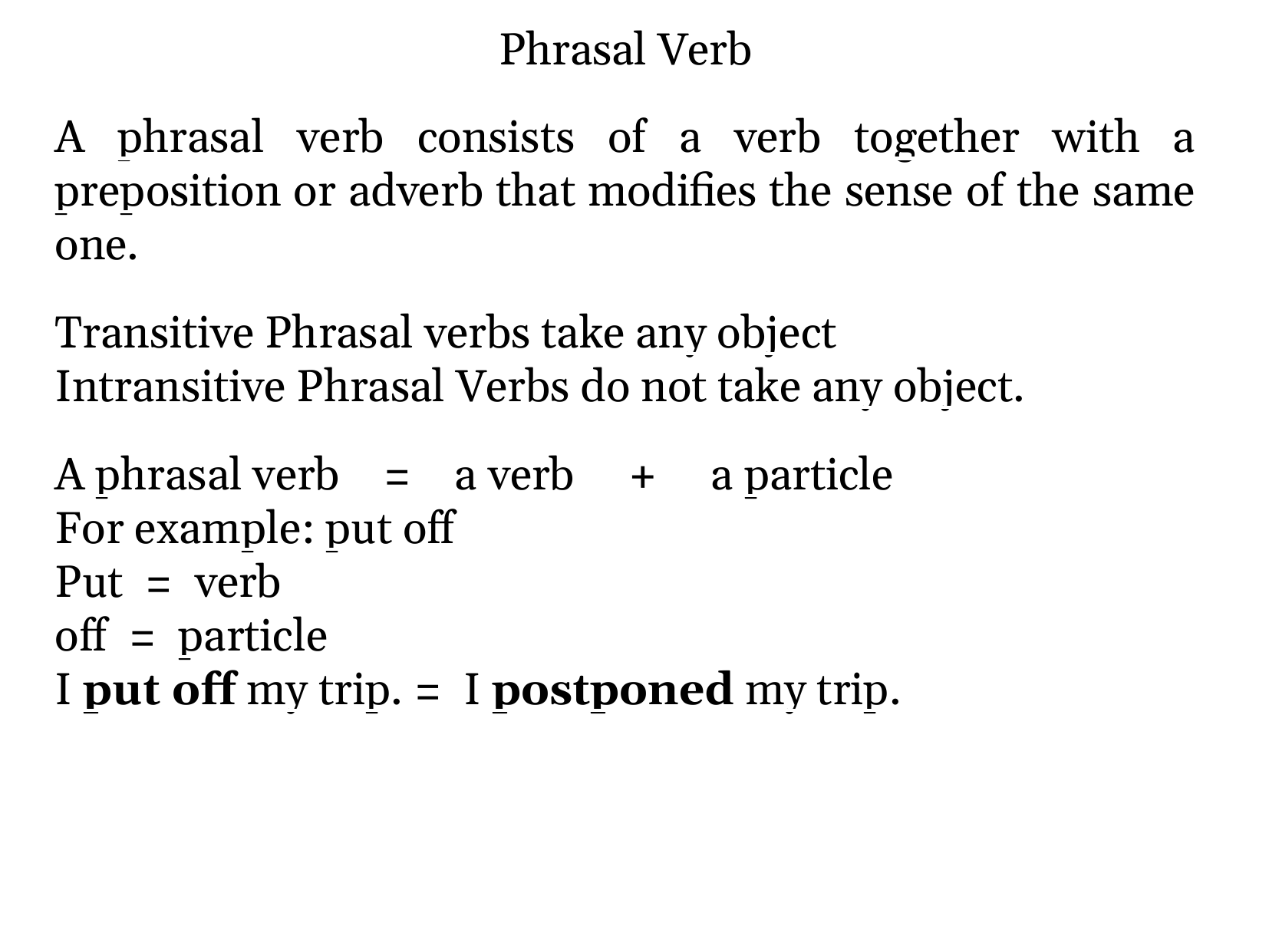

Phrasal Verb

A phrasal verb consists of a verb together with a preposition or adverb that modifies the sense of the same one.

Transitive Phrasal verbs take any object
Intransitive Phrasal Verbs do not take any object.

A phrasal verb    =    a verb     +     a particle
For example: put off
Put  =  verb
off  =  particle
I put off my trip. =  I postponed my trip.